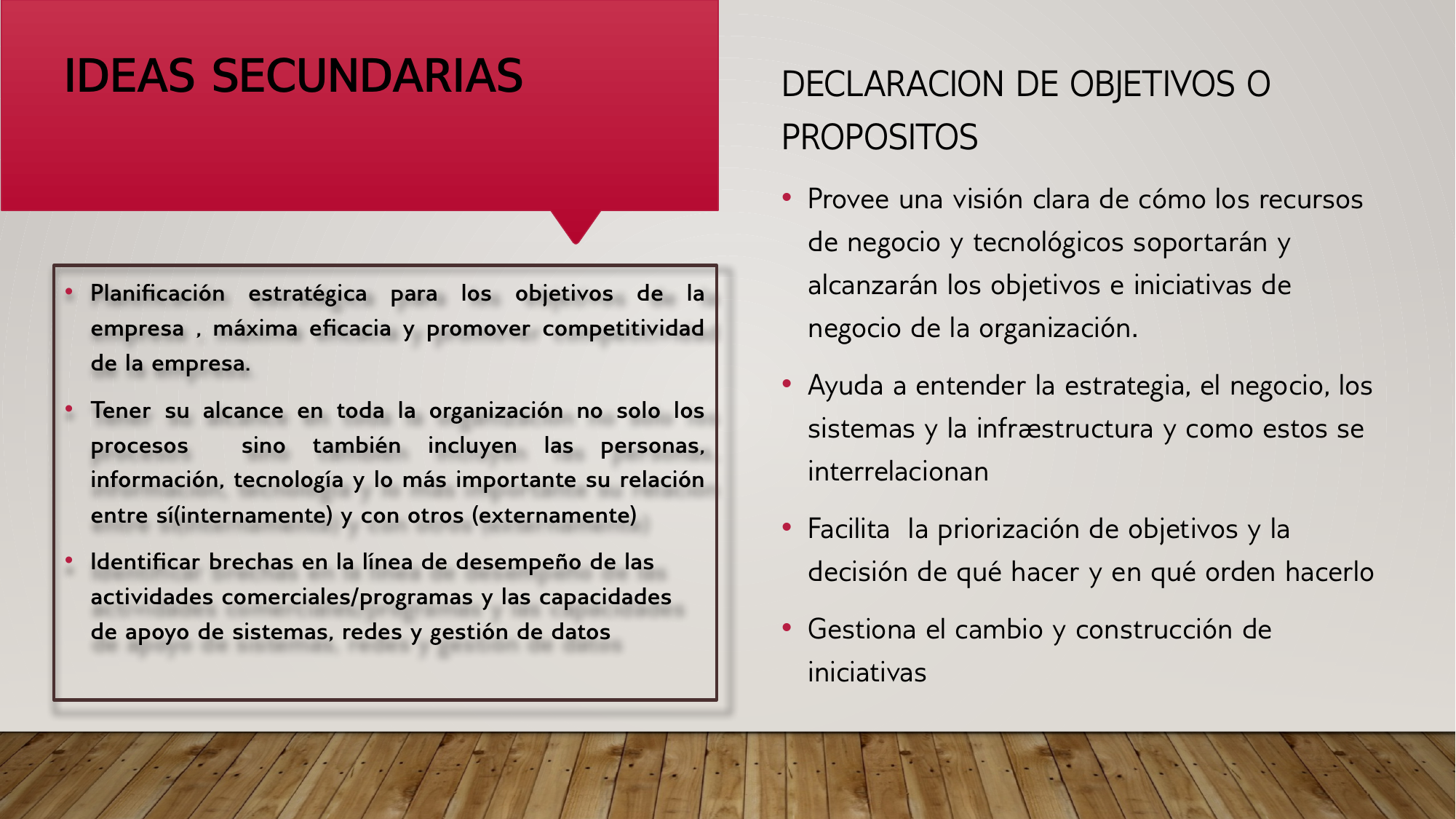

DECLARACION DE OBJETIVOS O PROPOSITOS
Provee una visión clara de cómo los recursos de negocio y tecnológicos soportarán y alcanzarán los objetivos e iniciativas de negocio de la organización.
Ayuda a entender la estrategia, el negocio, los sistemas y la infraestructura y como estos se interrelacionan
Facilita  la priorización de objetivos y la decisión de qué hacer y en qué orden hacerlo
Gestiona el cambio y construcción de iniciativas

# IDEAS SECUNDARIAS
Planificación estratégica para los objetivos de la empresa , máxima eficacia y promover competitividad de la empresa.
Tener su alcance en toda la organización no solo los procesos  sino también incluyen las personas, información, tecnología y lo más importante su relación entre sí(internamente) y con otros (externamente)
Identificar brechas en la línea de desempeño de las actividades comerciales/programas y las capacidades de apoyo de sistemas, redes y gestión de datos